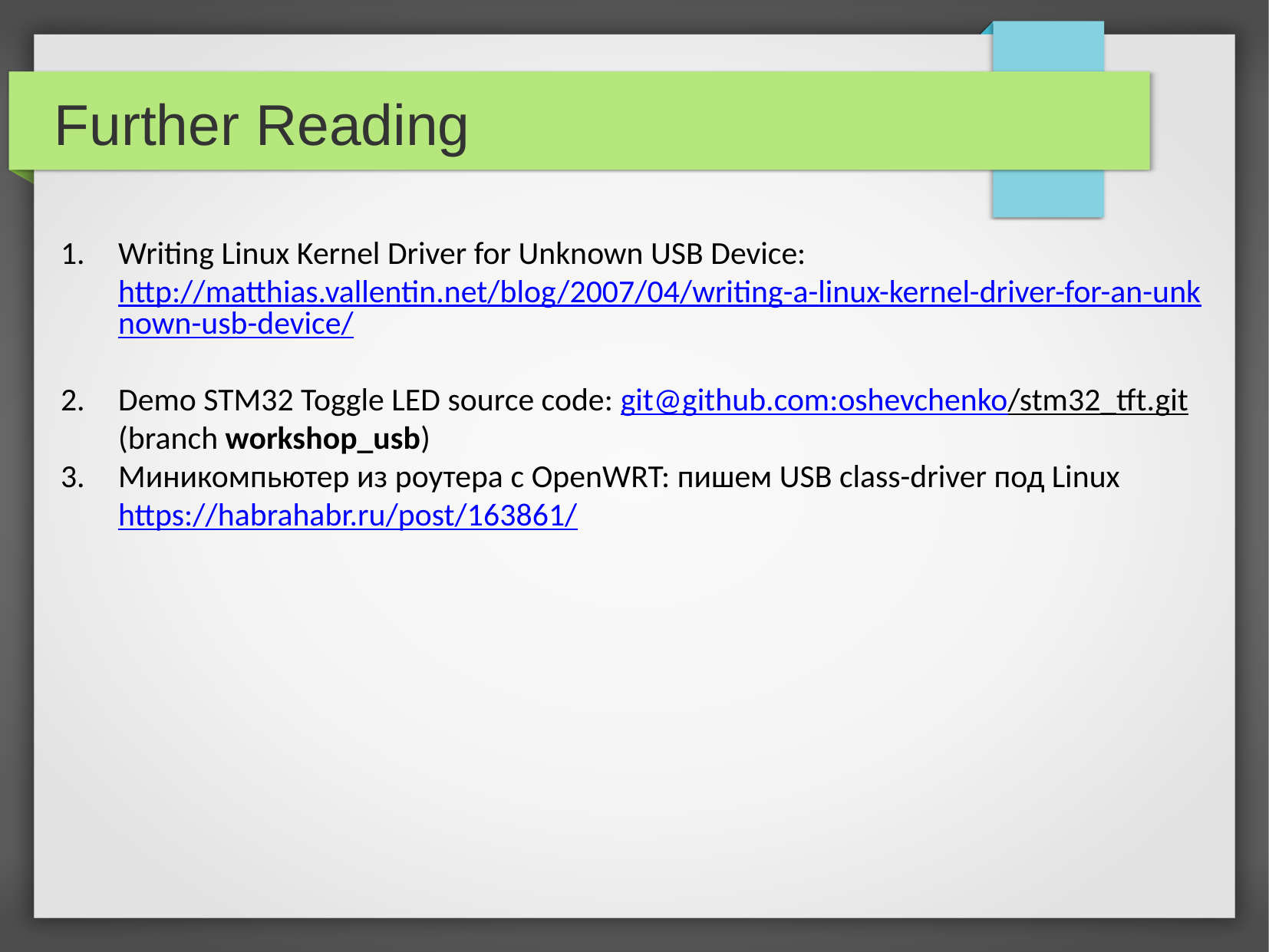

Further Reading
Writing Linux Kernel Driver for Unknown USB Device: http://matthias.vallentin.net/blog/2007/04/writing-a-linux-kernel-driver-for-an-unknown-usb-device/

Demo STM32 Toggle LED source code: git@github.com:oshevchenko/stm32_tft.git (branch workshop_usb)
Миникомпьютер из роутера с OpenWRT: пишем USB class-driver под Linux  https://habrahabr.ru/post/163861/